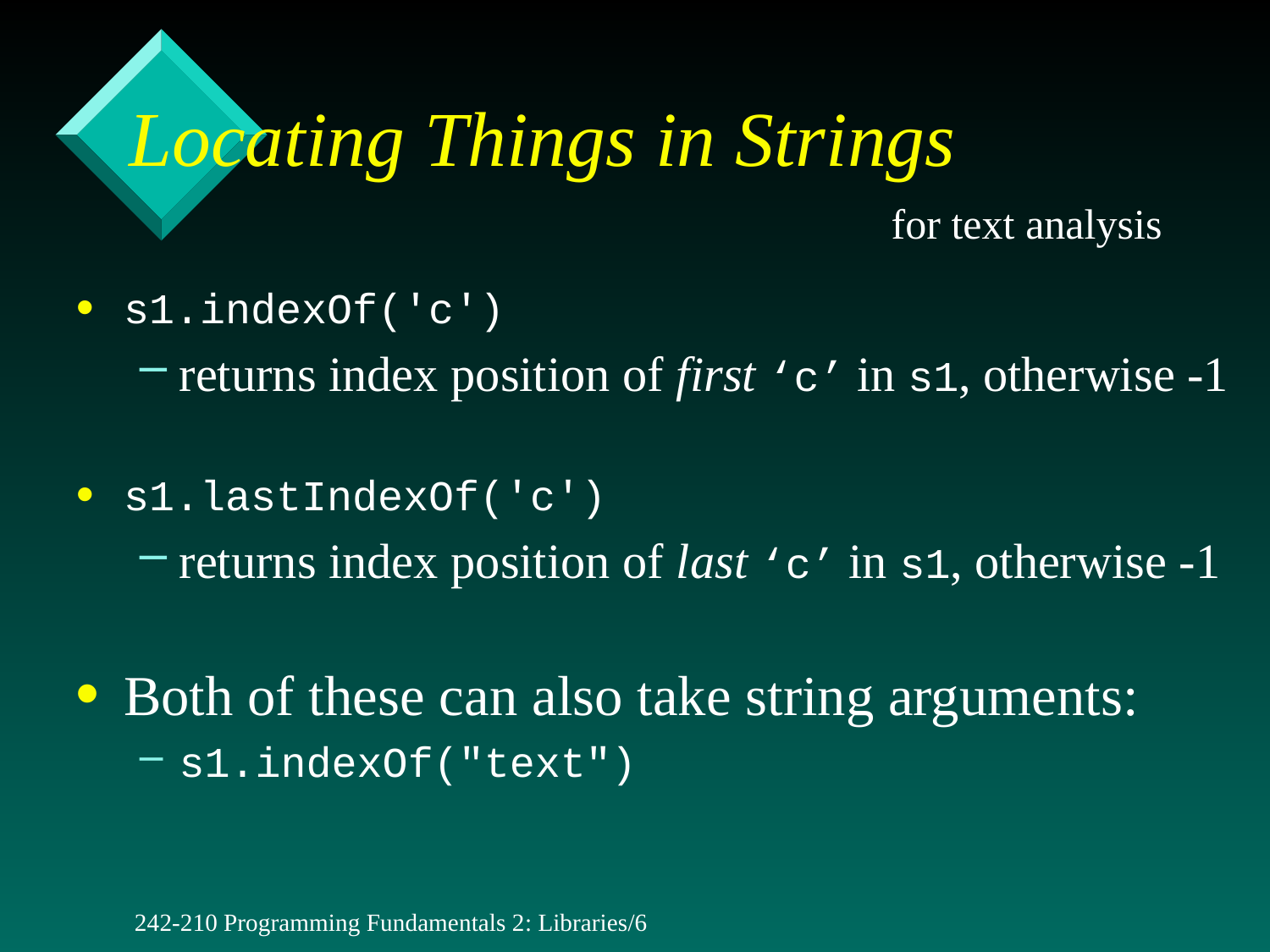

# Locating Things in Strings
for text analysis
s1.indexOf('c')
returns index position of first ‘c’ in s1, otherwise -1
s1.lastIndexOf('c')
returns index position of last ‘c’ in s1, otherwise -1
Both of these can also take string arguments:
s1.indexOf("text")